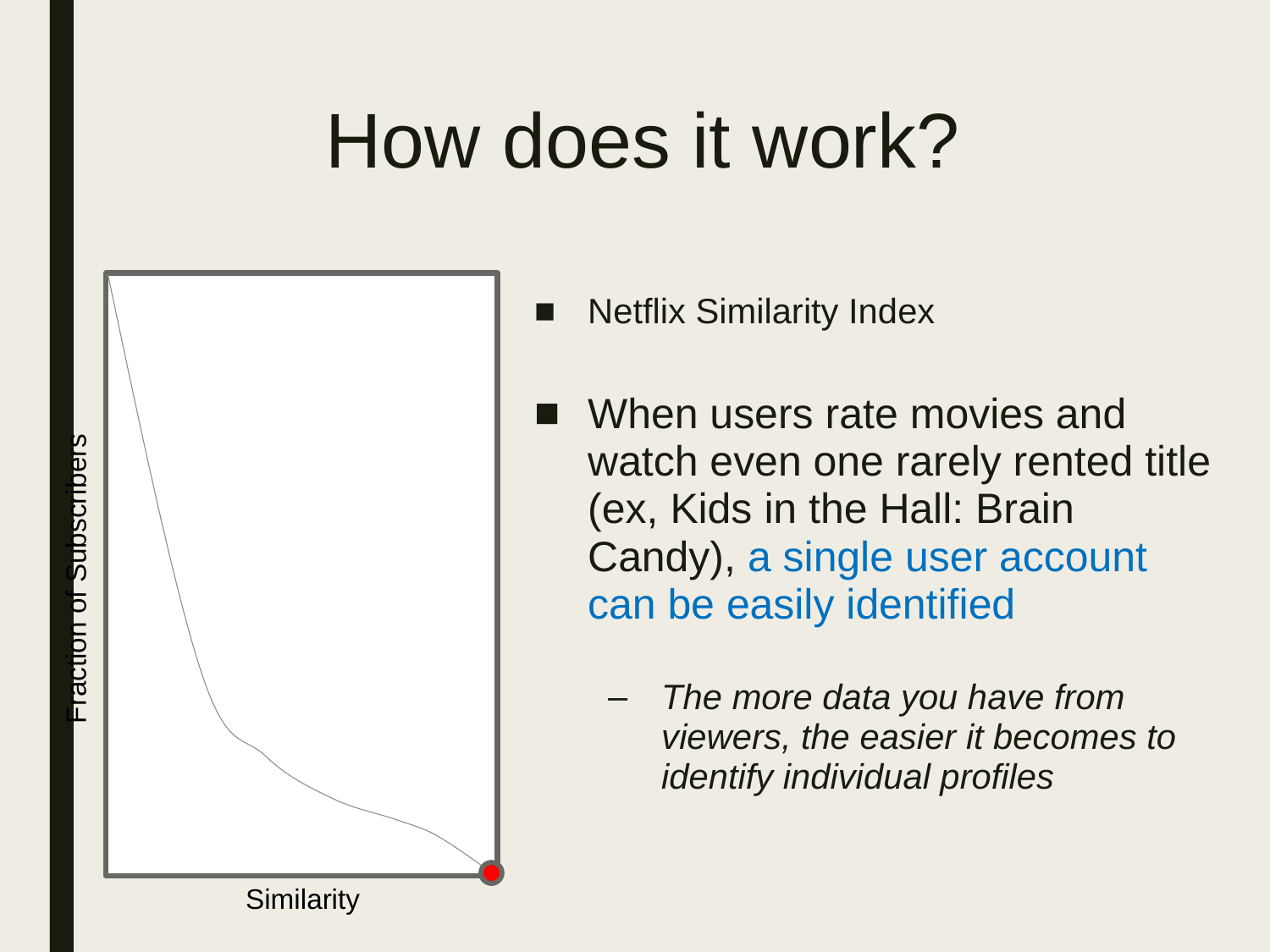

# How does it work?

Netflix Similarity Index

When users rate movies and watch even one rarely rented title (ex, Kids in the Hall: Brain Candy), a single user account can be easily identified

The more data you have from viewers, the easier it becomes to identify individual profiles

Fraction of Subscribers

Similarity